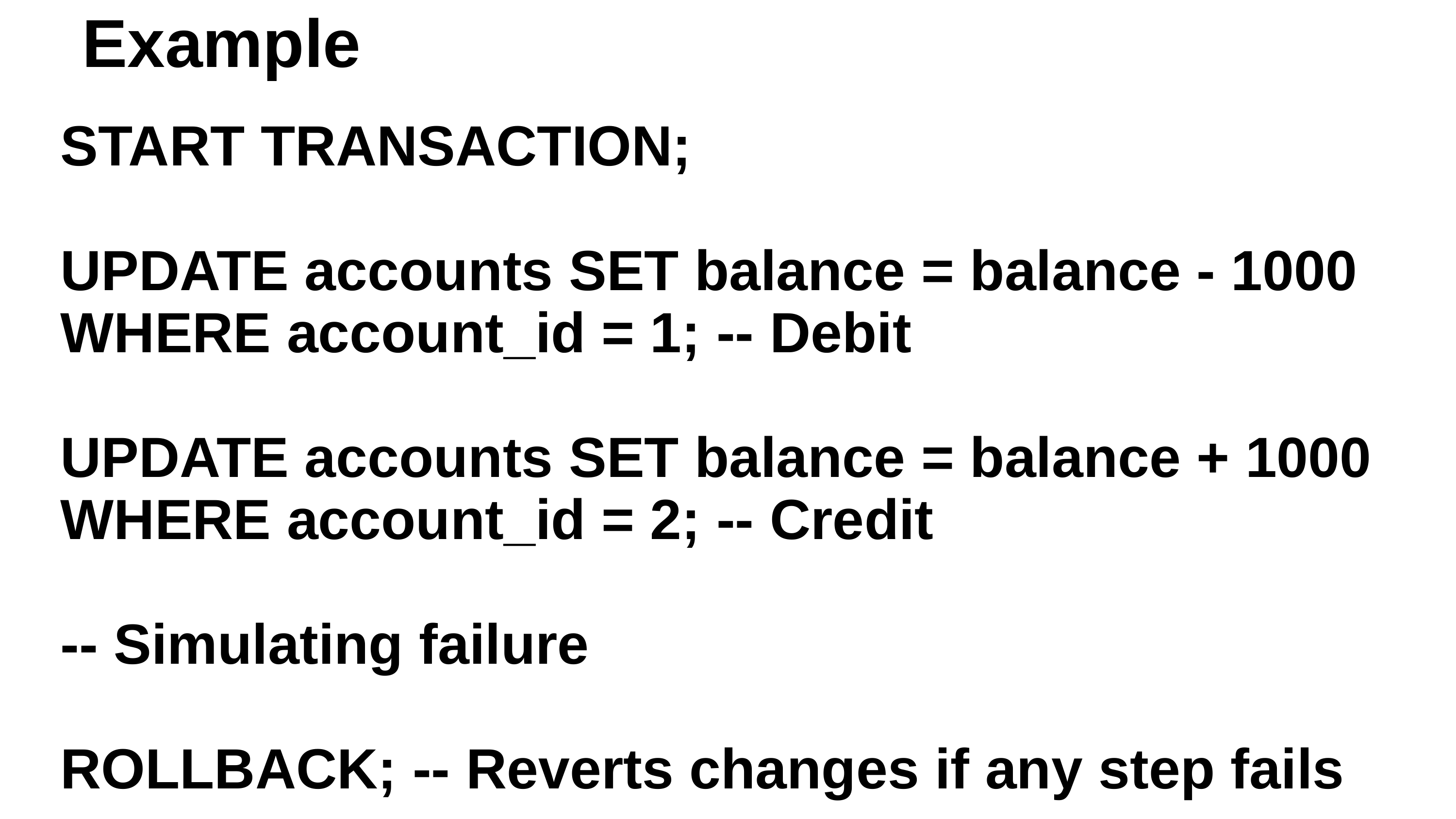

Example
START TRANSACTION;

UPDATE accounts SET balance = balance - 1000
WHERE account_id = 1; -- Debit

UPDATE accounts SET balance = balance + 1000
WHERE account_id = 2; -- Credit

-- Simulating failure

ROLLBACK; -- Reverts changes if any step fails